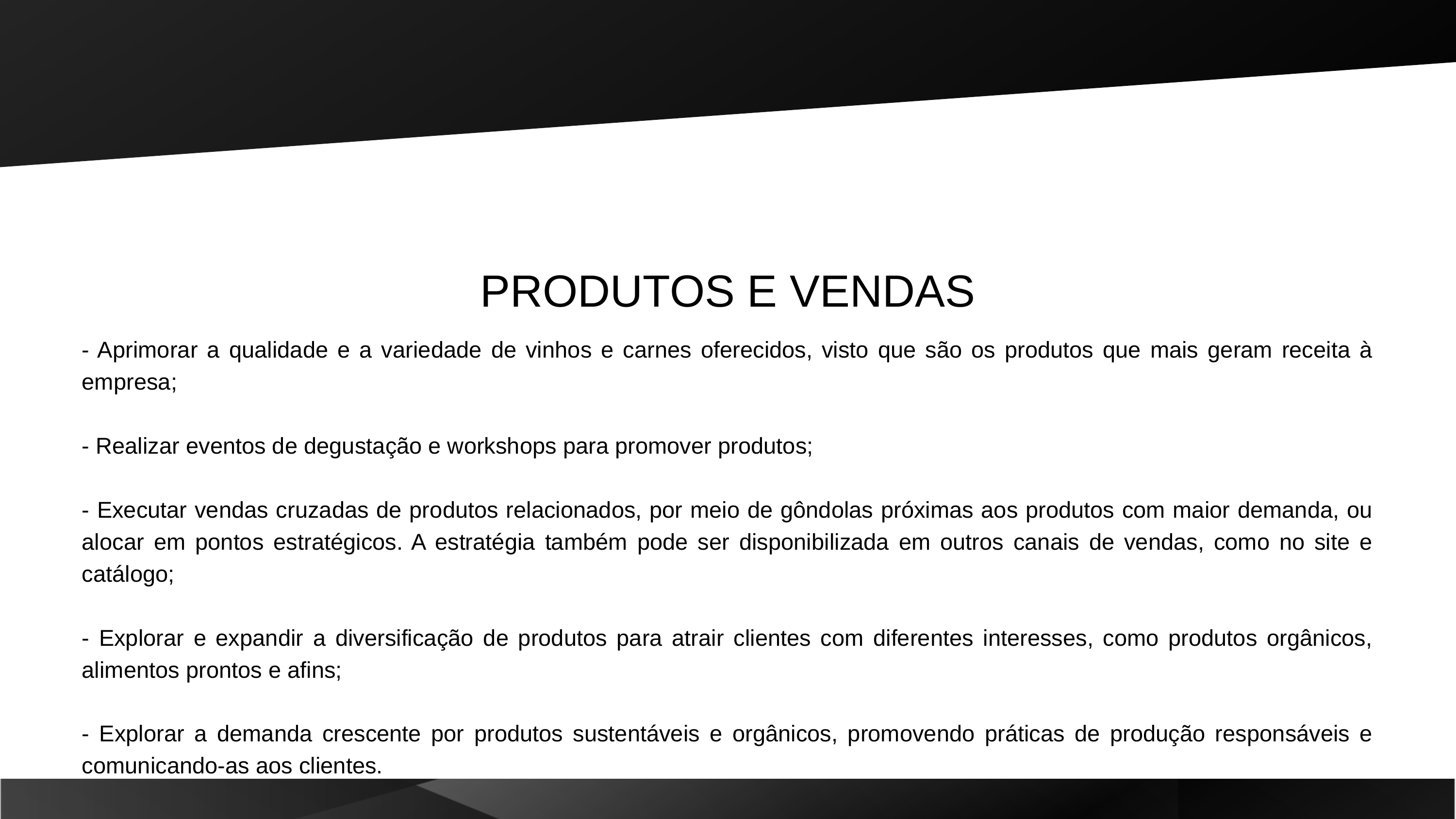

PRODUTOS E VENDAS
- Aprimorar a qualidade e a variedade de vinhos e carnes oferecidos, visto que são os produtos que mais geram receita à empresa;

- Realizar eventos de degustação e workshops para promover produtos;

- Executar vendas cruzadas de produtos relacionados, por meio de gôndolas próximas aos produtos com maior demanda, ou alocar em pontos estratégicos. A estratégia também pode ser disponibilizada em outros canais de vendas, como no site e catálogo;

- Explorar e expandir a diversificação de produtos para atrair clientes com diferentes interesses, como produtos orgânicos, alimentos prontos e afins;

- Explorar a demanda crescente por produtos sustentáveis e orgânicos, promovendo práticas de produção responsáveis e comunicando-as aos clientes.